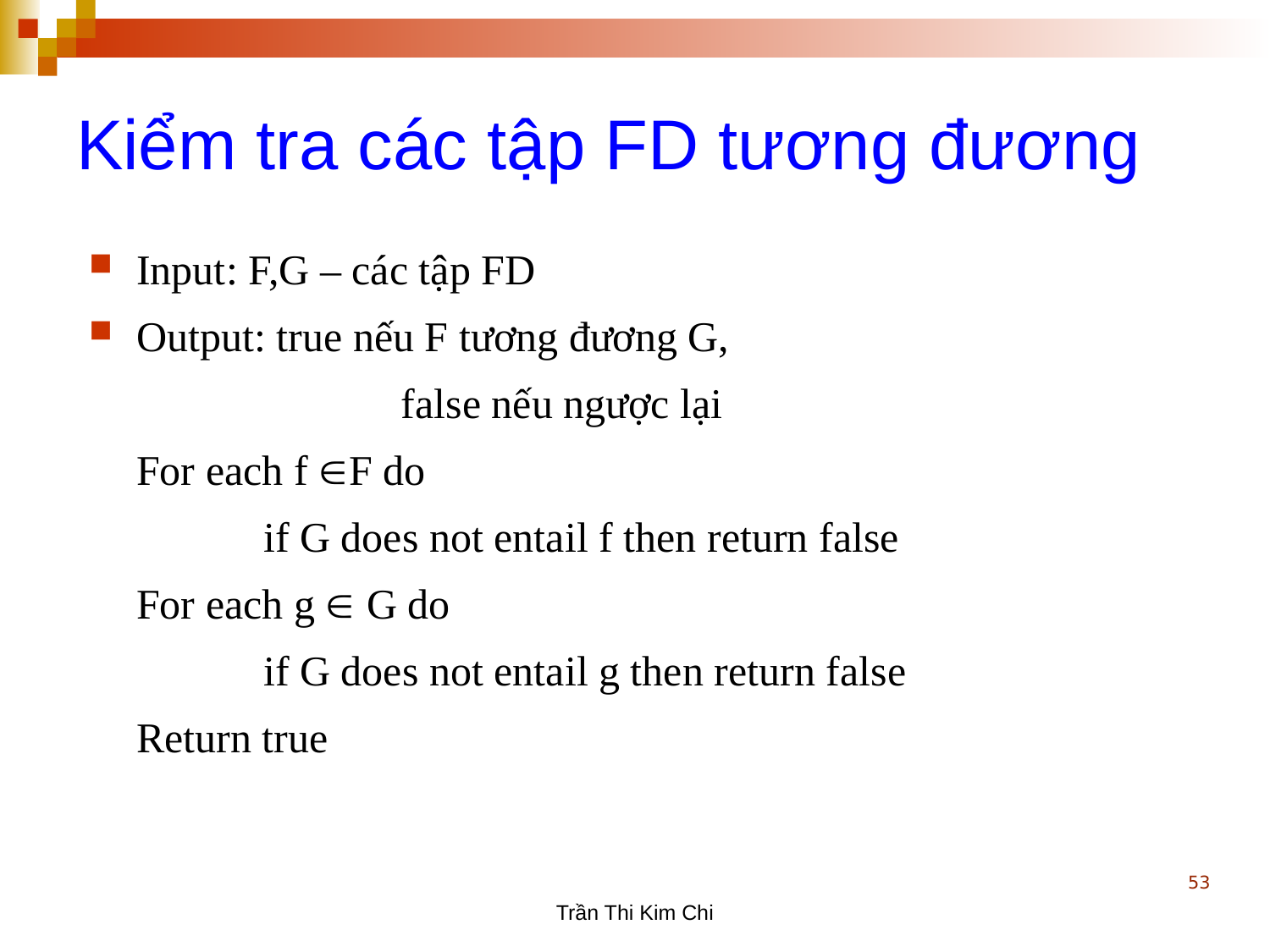

Kiểm tra các tập FD tương đương
Input: F,G – các tập FD
Output: true nếu F tương đương G,
			 false nếu ngược lại
	For each f ∈F do
		if G does not entail f then return false
	For each g ∈ G do
		if G does not entail g then return false
	Return true
53
Trần Thi Kim Chi